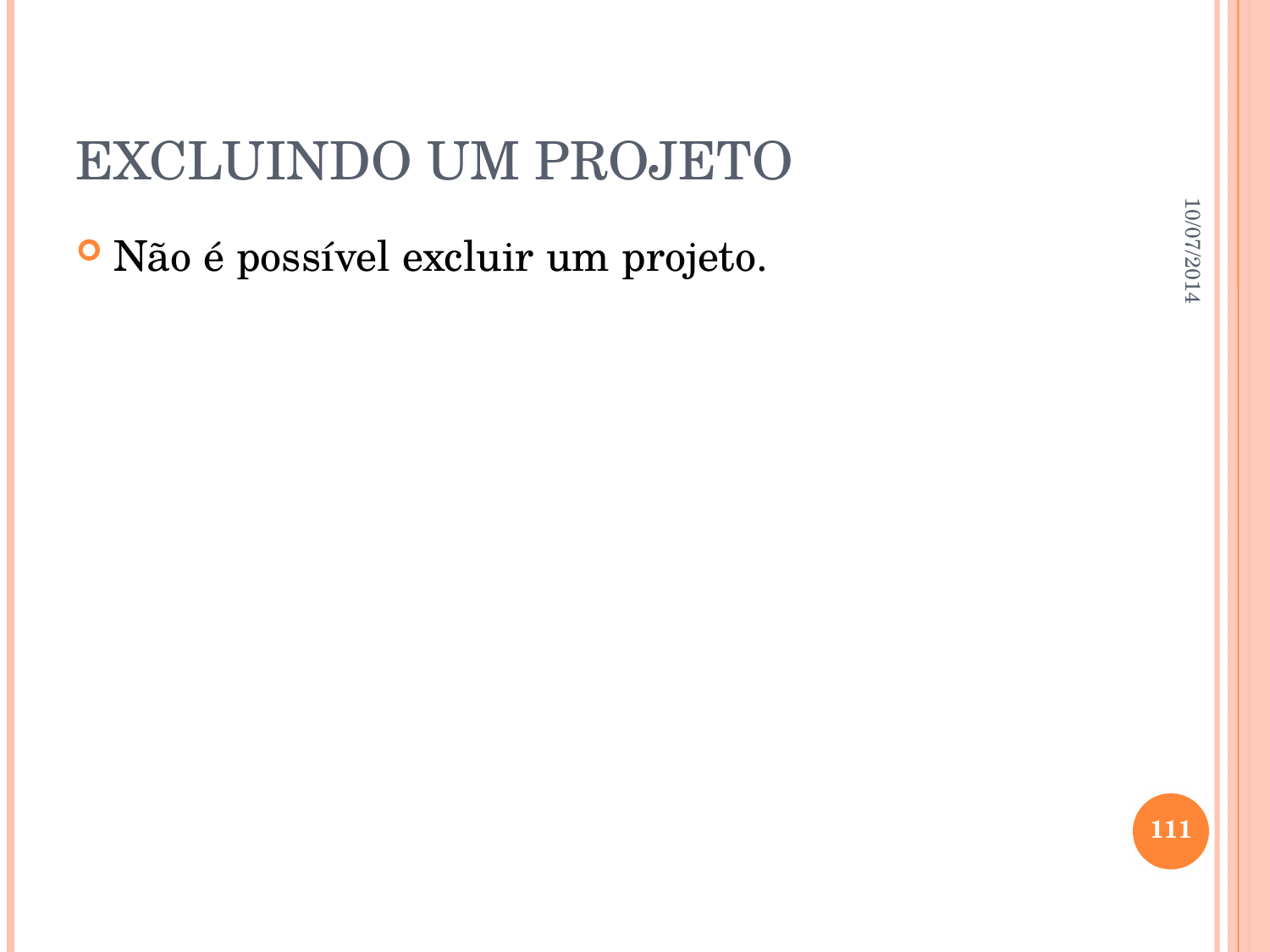

# Excluindo um projeto
10/07/2014
Não é possível excluir um projeto.

111